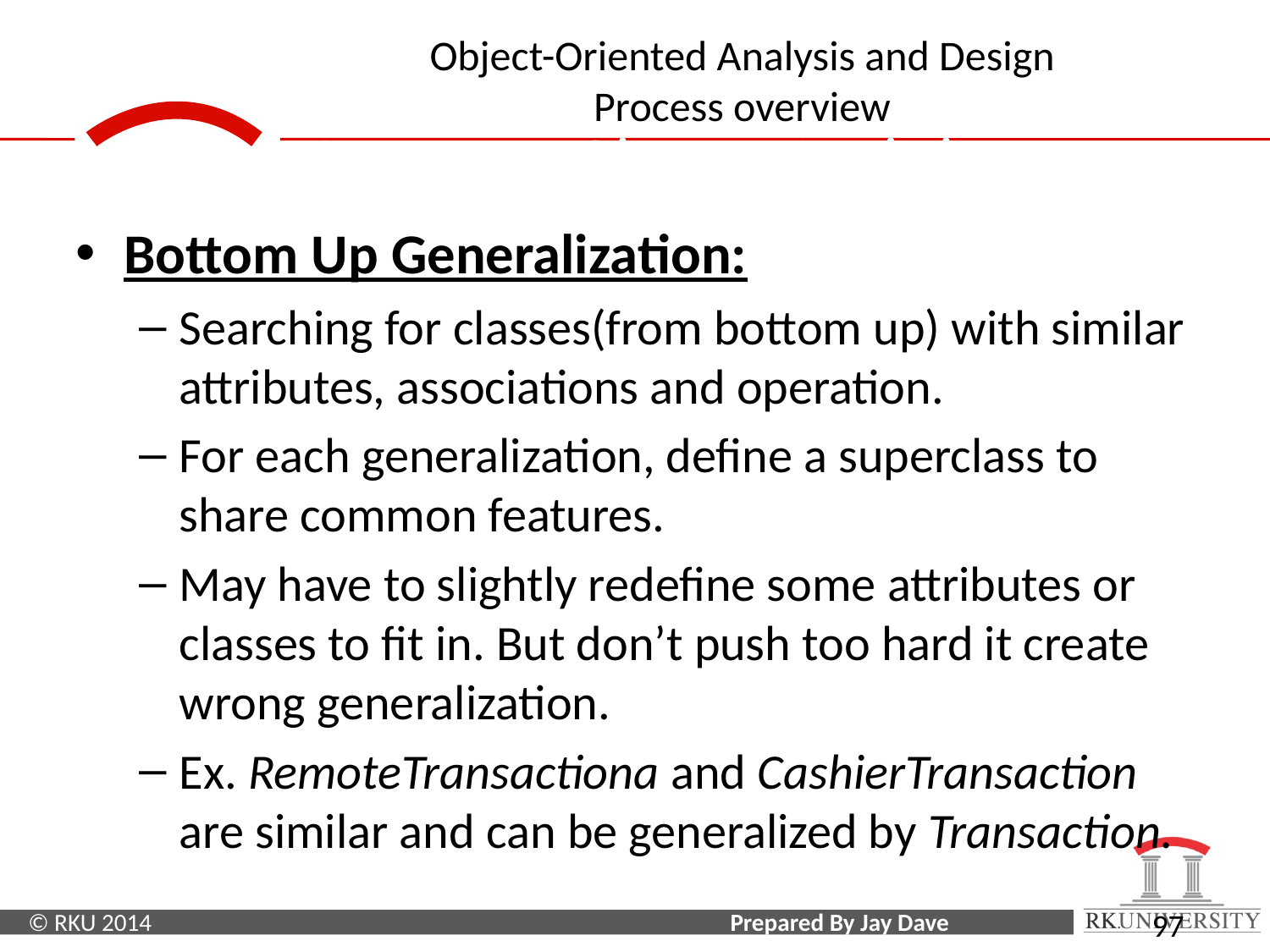

Domain Class Model
Bottom Up Generalization:
Searching for classes(from bottom up) with similar attributes, associations and operation.
For each generalization, define a superclass to share common features.
May have to slightly redefine some attributes or classes to fit in. But don’t push too hard it create wrong generalization.
Ex. RemoteTransactiona and CashierTransaction are similar and can be generalized by Transaction.
97